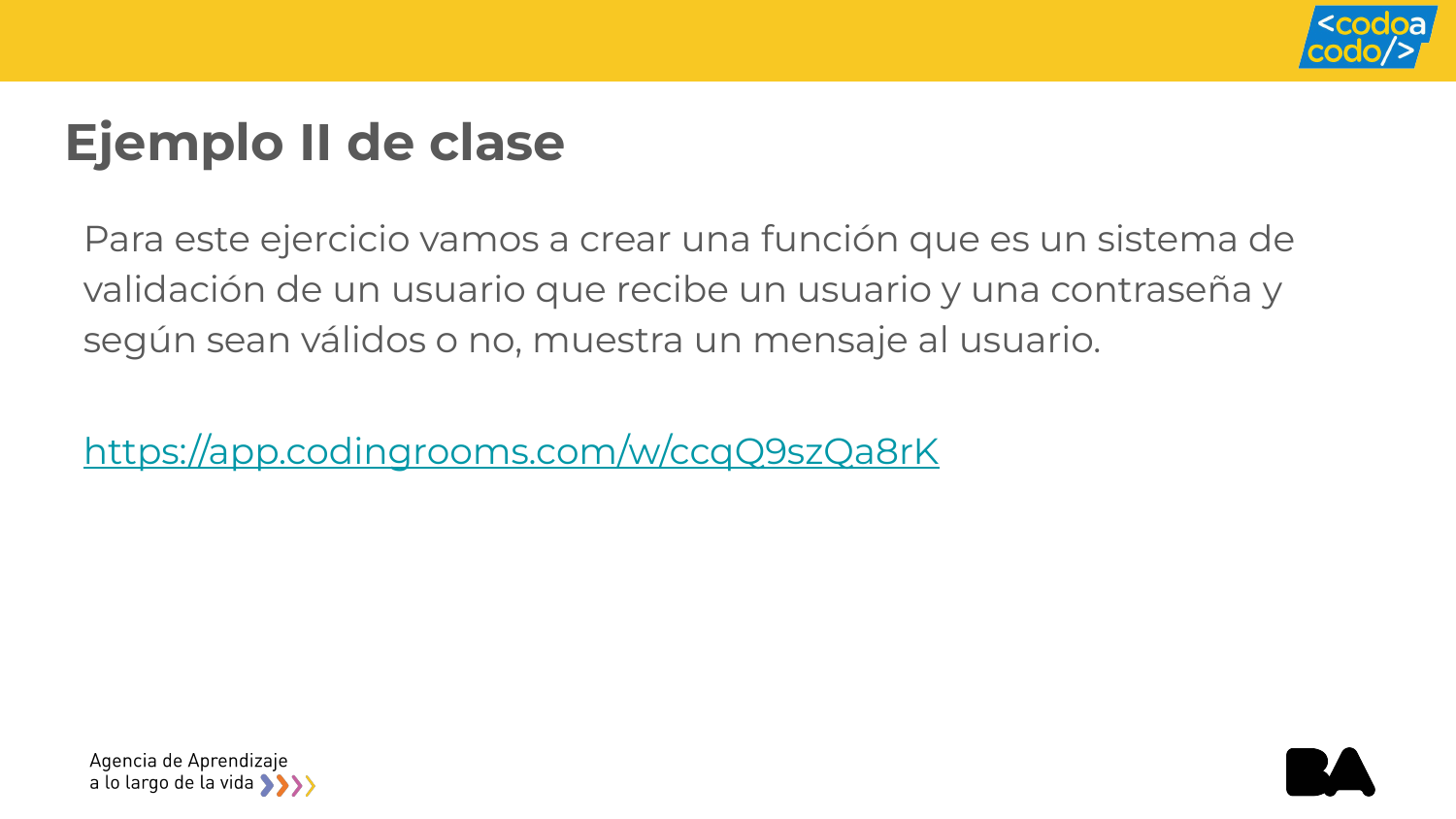

# Ejemplo II de clase
Para este ejercicio vamos a crear una función que es un sistema de validación de un usuario que recibe un usuario y una contraseña y según sean válidos o no, muestra un mensaje al usuario.
https://app.codingrooms.com/w/ccqQ9szQa8rK